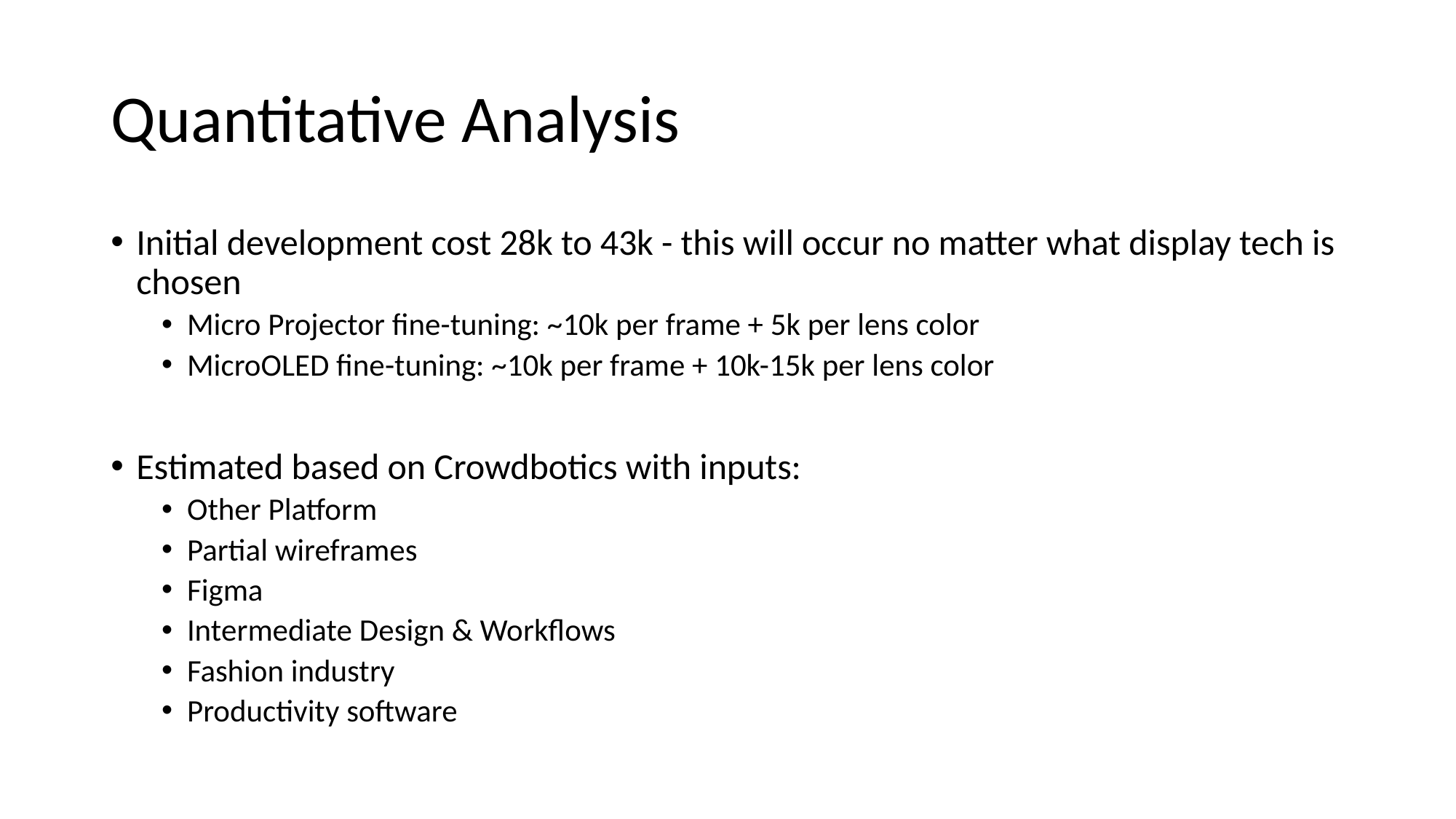

# Quantitative Analysis
Initial development cost 28k to 43k - this will occur no matter what display tech is chosen
Micro Projector fine-tuning: ~10k per frame + 5k per lens color
MicroOLED fine-tuning: ~10k per frame + 10k-15k per lens color

Estimated based on Crowdbotics with inputs:
Other Platform
Partial wireframes
Figma
Intermediate Design & Workflows
Fashion industry
Productivity software